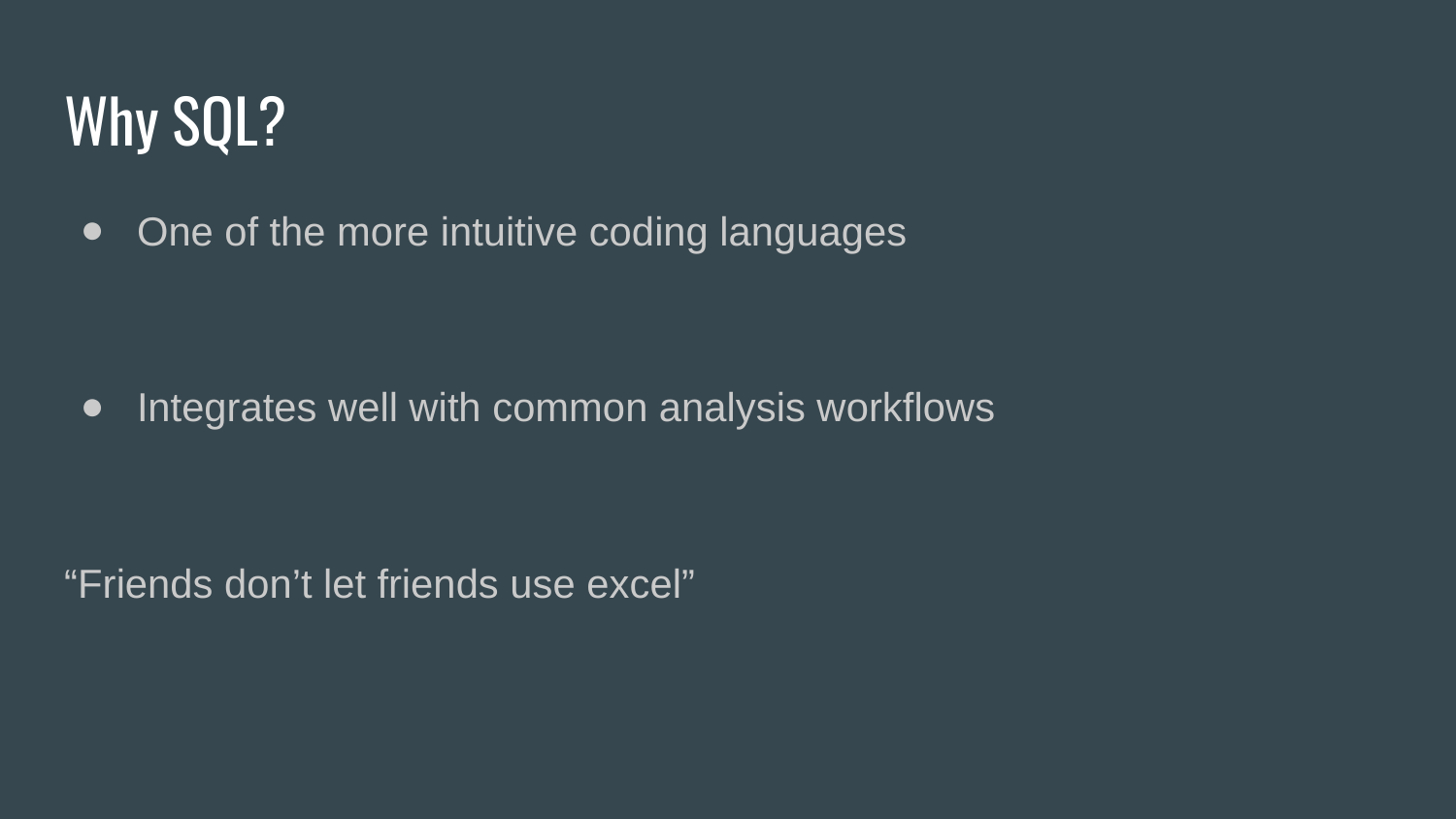

# Why SQL?
One of the more intuitive coding languages

Integrates well with common analysis workflows

“Friends don’t let friends use excel”